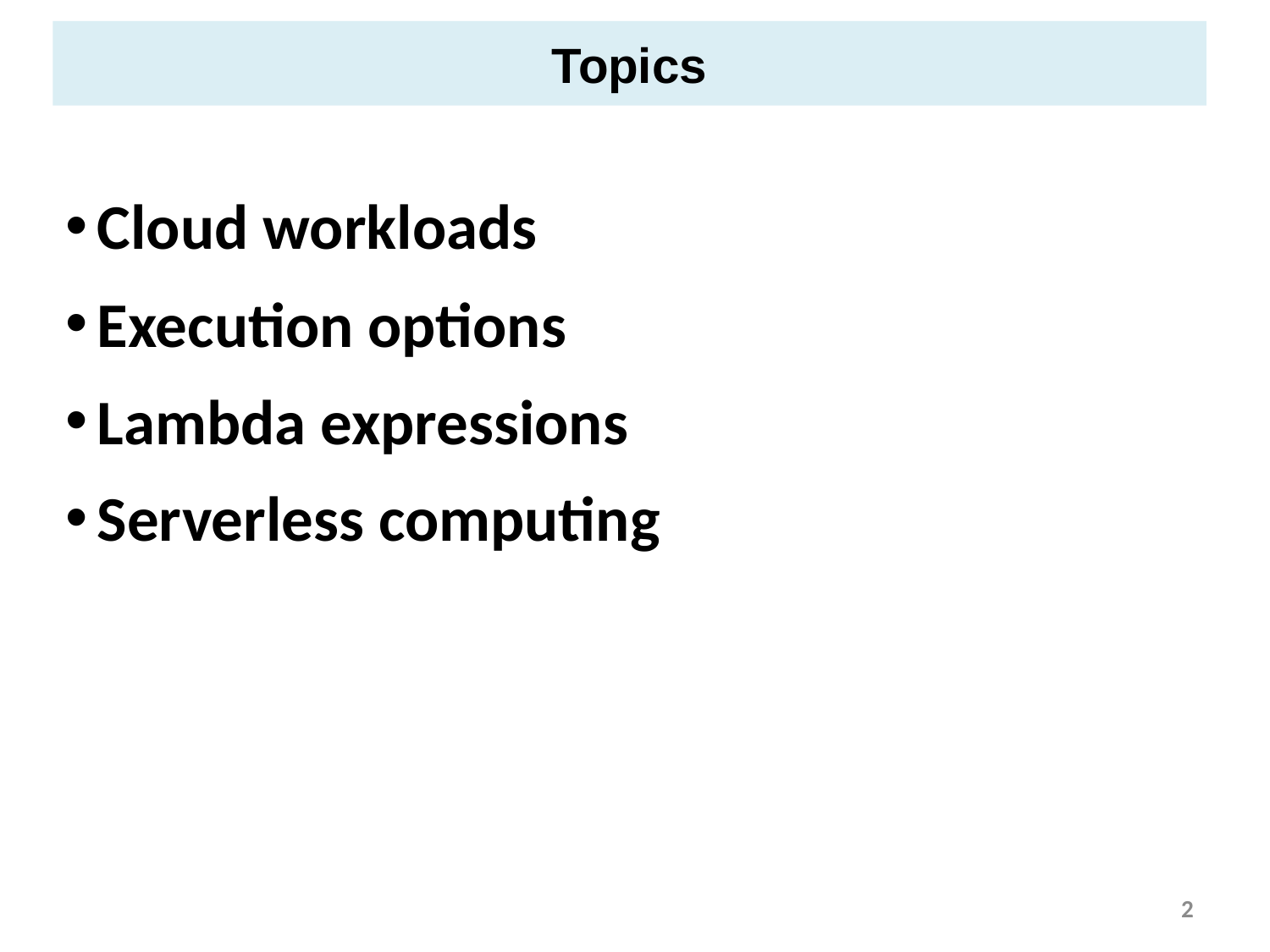

Topics
Cloud workloads
Execution options
Lambda expressions
Serverless computing
2